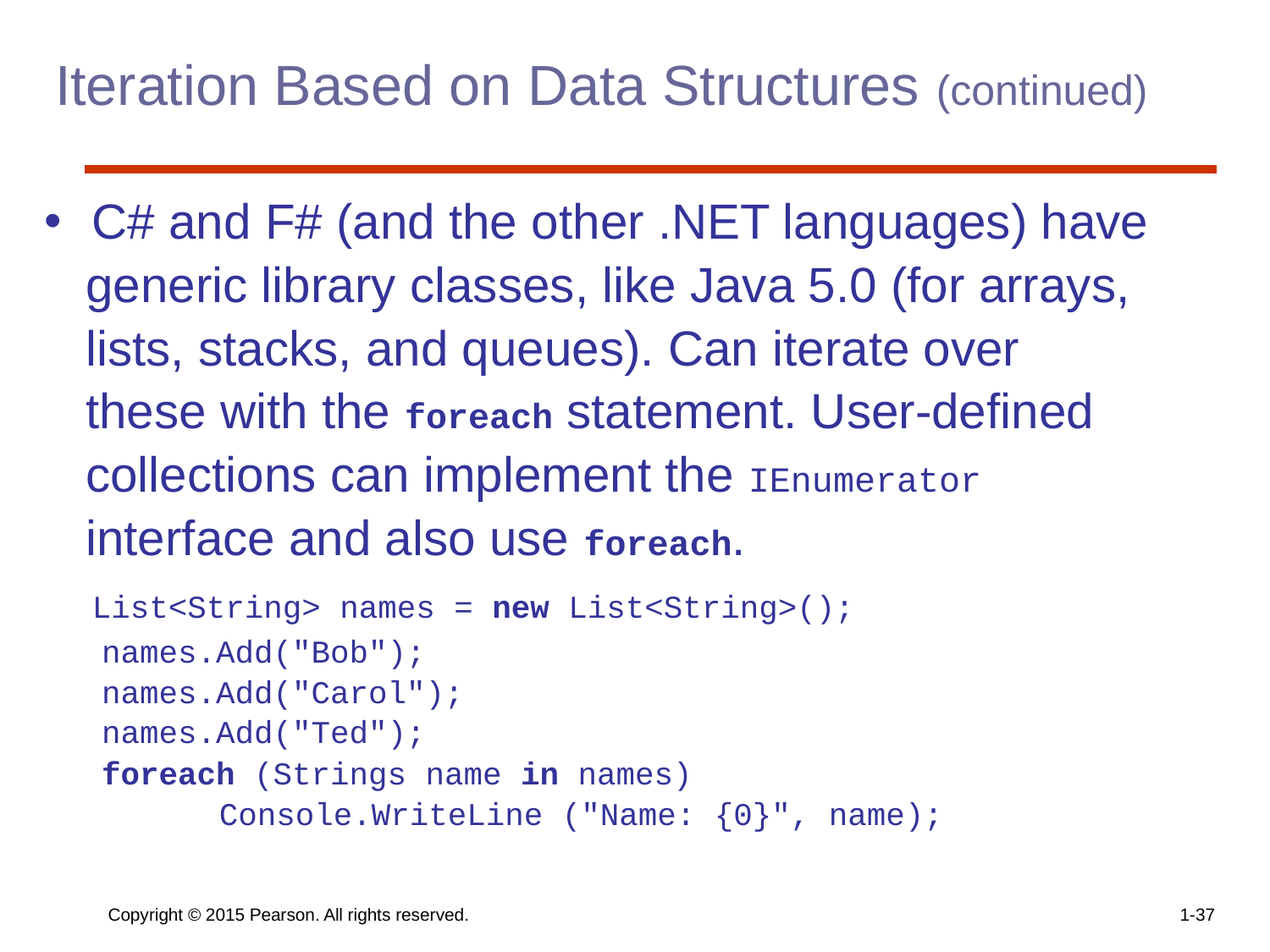

Iteration Based on Data Structures (continued)
C# and F# (and the other .NET languages) have
   generic library classes, like Java 5.0 (for arrays,
   lists, stacks, and queues). Can iterate over
   these with the foreach statement. User-defined
   collections can implement the IEnumerator
   interface and also use foreach.
	List<String> names = new List<String>();
   names.Add("Bob");
   names.Add("Carol");
   names.Add("Ted");
   foreach (Strings name in names)
		Console.WriteLine ("Name: {0}", name);

Copyright © 2015 Pearson. All rights reserved.
1-37